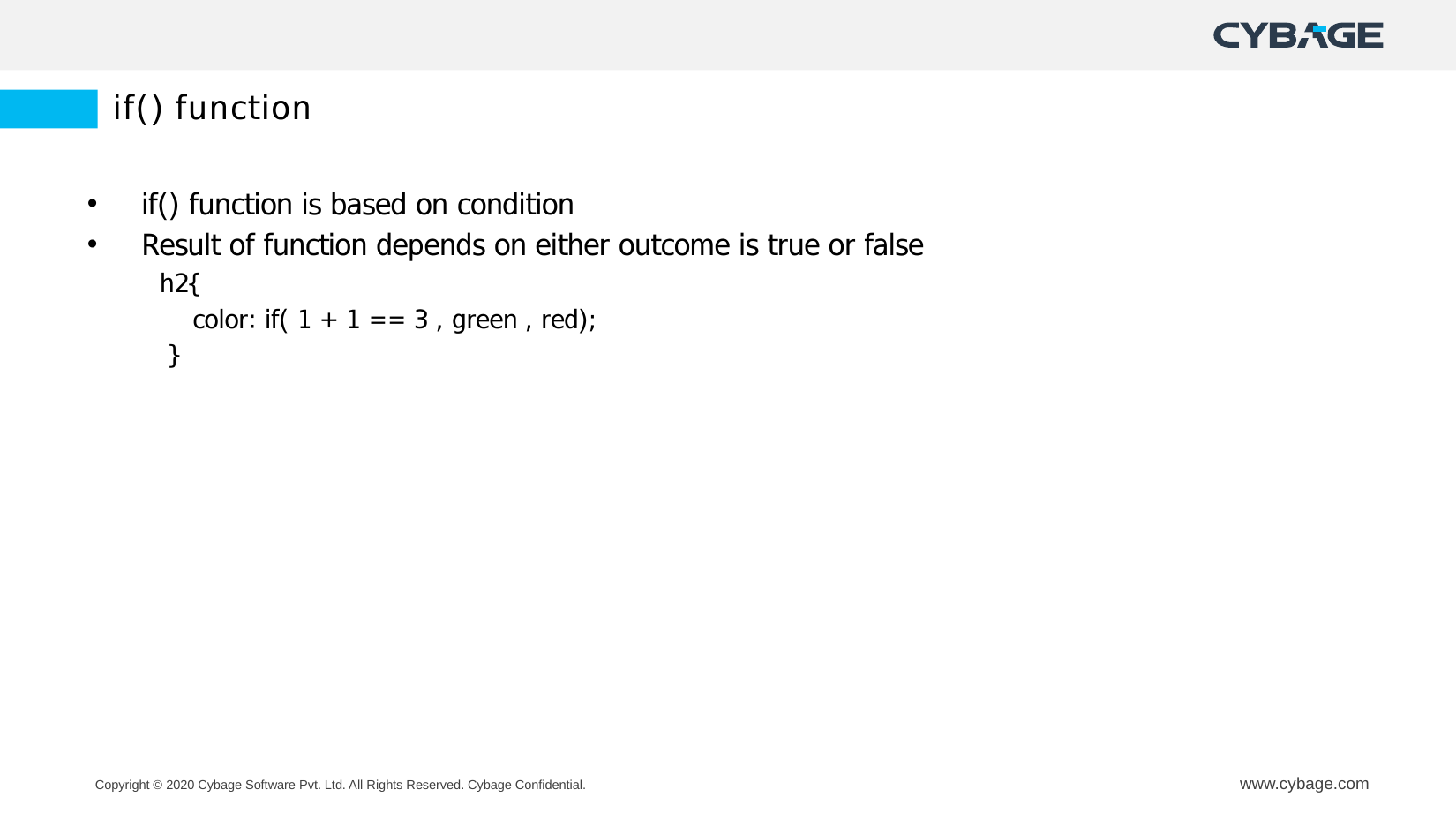

# if() function
if() function is based on condition
Result of function depends on either outcome is true or false
h2{
    color: if( 1 + 1 == 3 , green , red);
 }